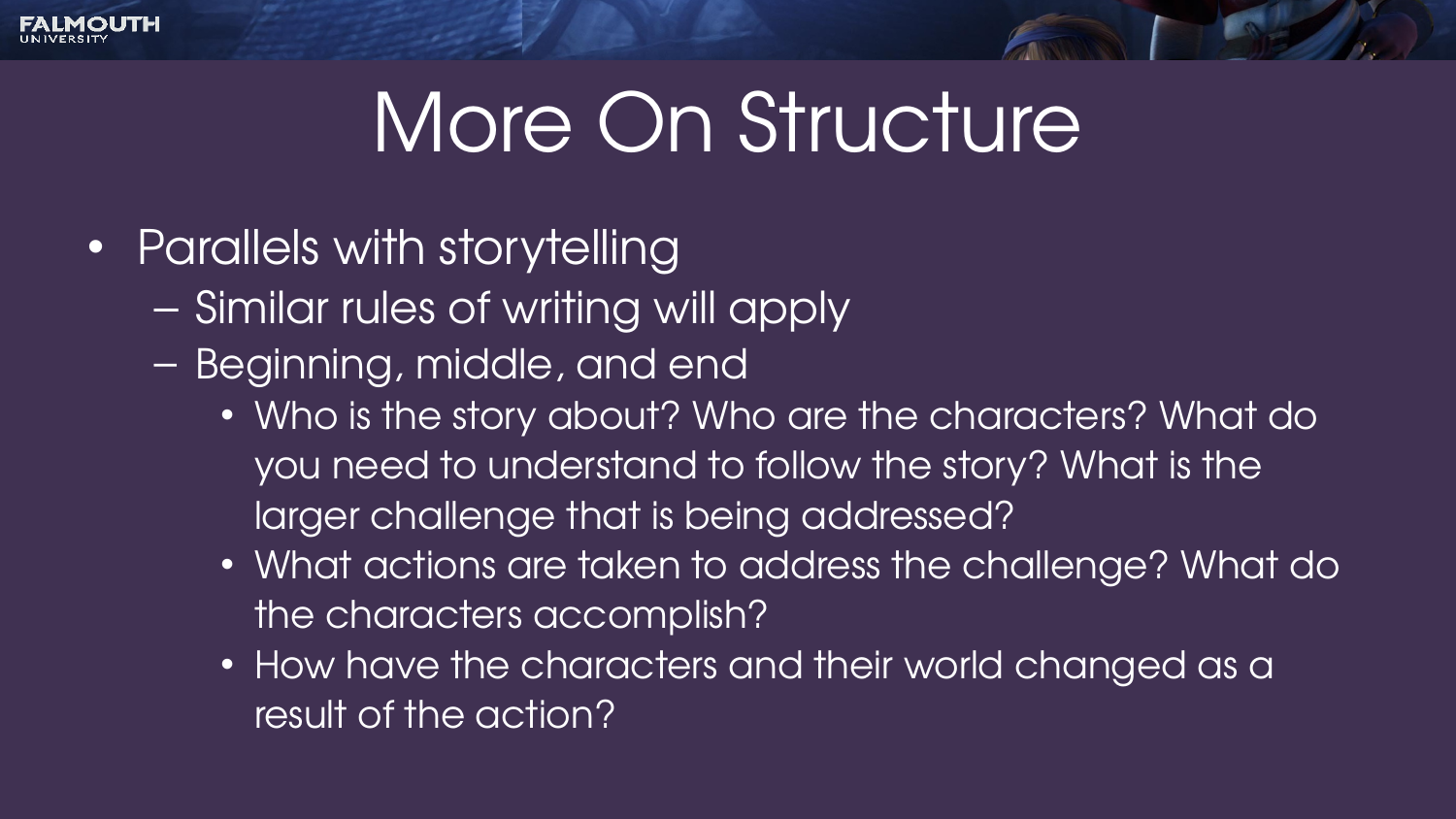

# More On Structure
Parallels with storytelling
Similar rules of writing will apply
Beginning, middle, and end
Who is the story about? Who are the characters? What do you need to understand to follow the story? What is the larger challenge that is being addressed?
What actions are taken to address the challenge? What do the characters accomplish?
How have the characters and their world changed as a result of the action?